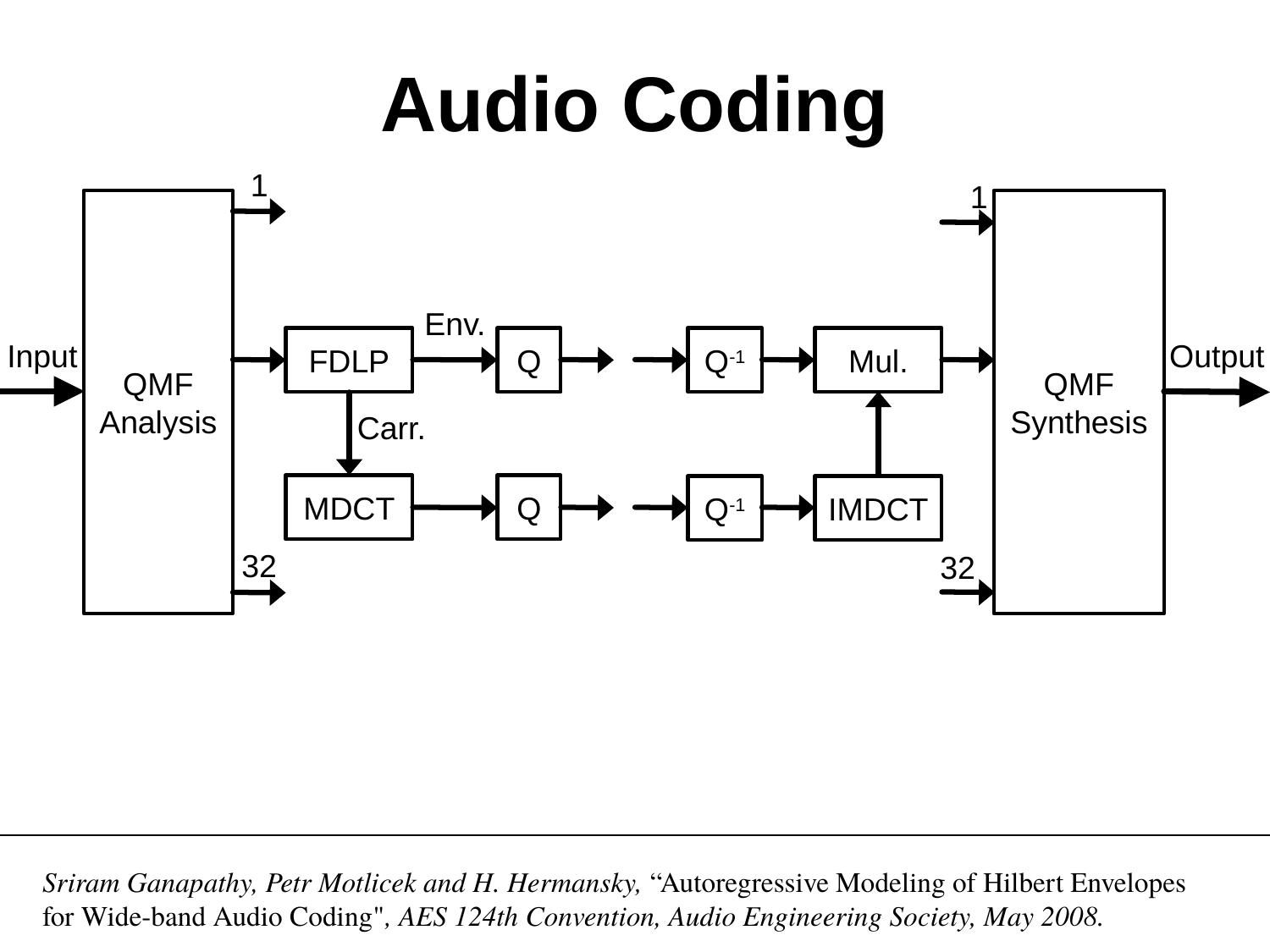

# Audio Coding
1
1
QMF
Analysis
QMF
Synthesis
Env.
FDLP
Q
Q-1
Mul.
Input
Output
Carr.
MDCT
Q
Q-1
IMDCT
32
32
Sriram Ganapathy, Petr Motlicek and H. Hermansky, “Autoregressive Modeling of Hilbert Envelopes for Wide-band Audio Coding", AES 124th Convention, Audio Engineering Society, May 2008.